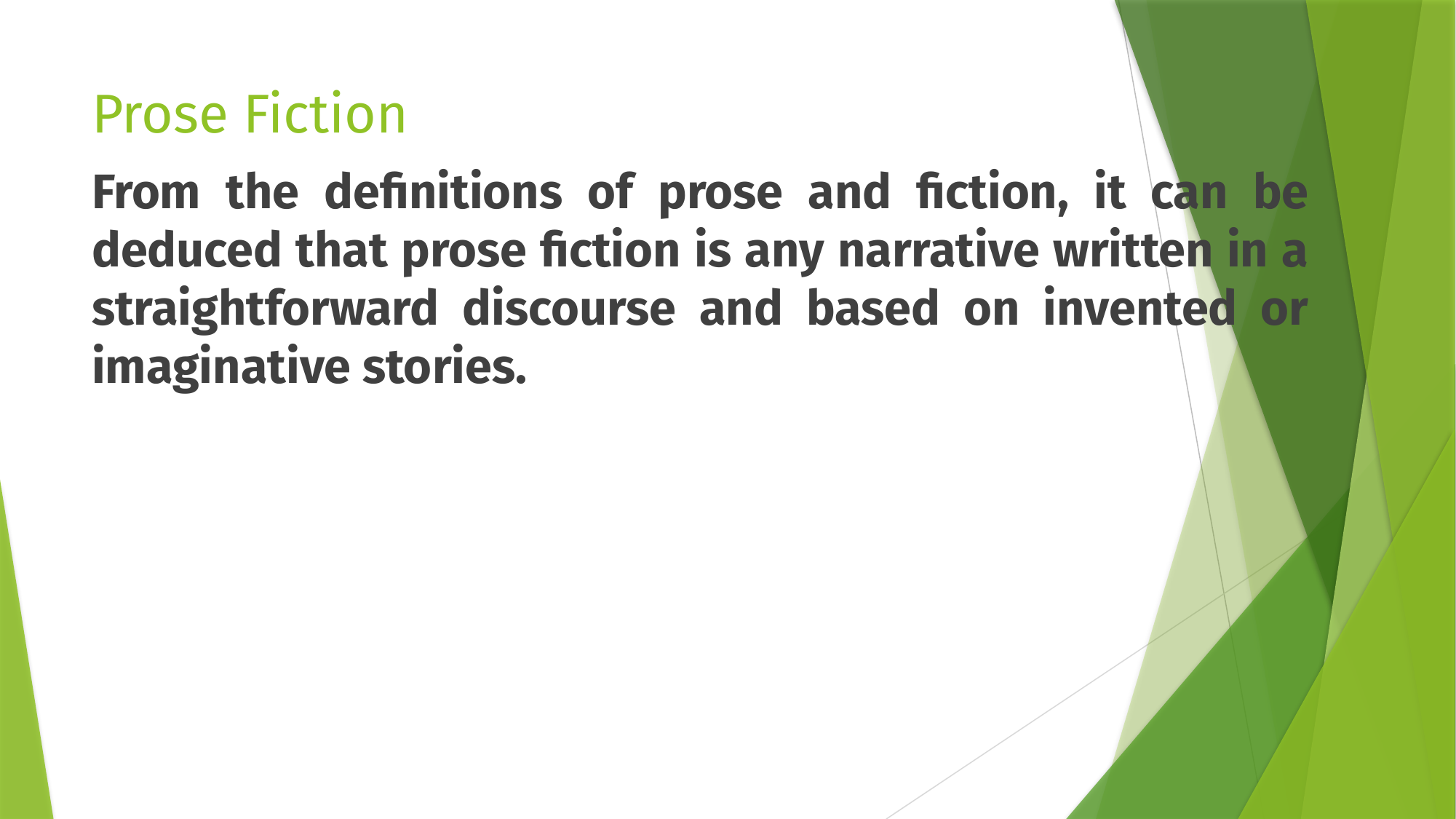

# Prose Fiction
From the definitions of prose and fiction, it can be deduced that prose fiction is any narrative written in a straightforward discourse and based on invented or imaginative stories.